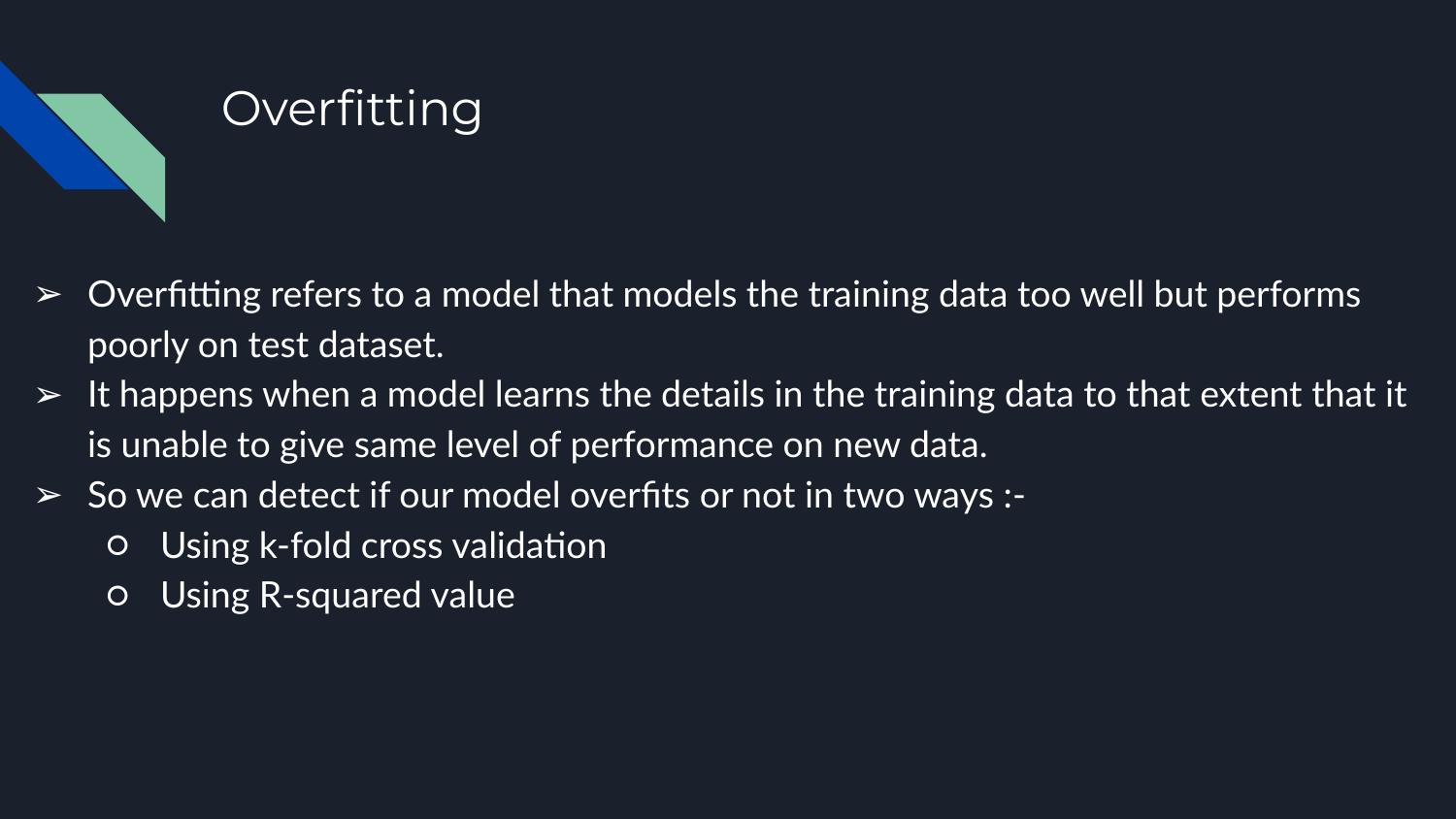

# Overfitting
Overfitting refers to a model that models the training data too well but performs poorly on test dataset.
It happens when a model learns the details in the training data to that extent that it is unable to give same level of performance on new data.
So we can detect if our model overfits or not in two ways :-
Using k-fold cross validation
Using R-squared value